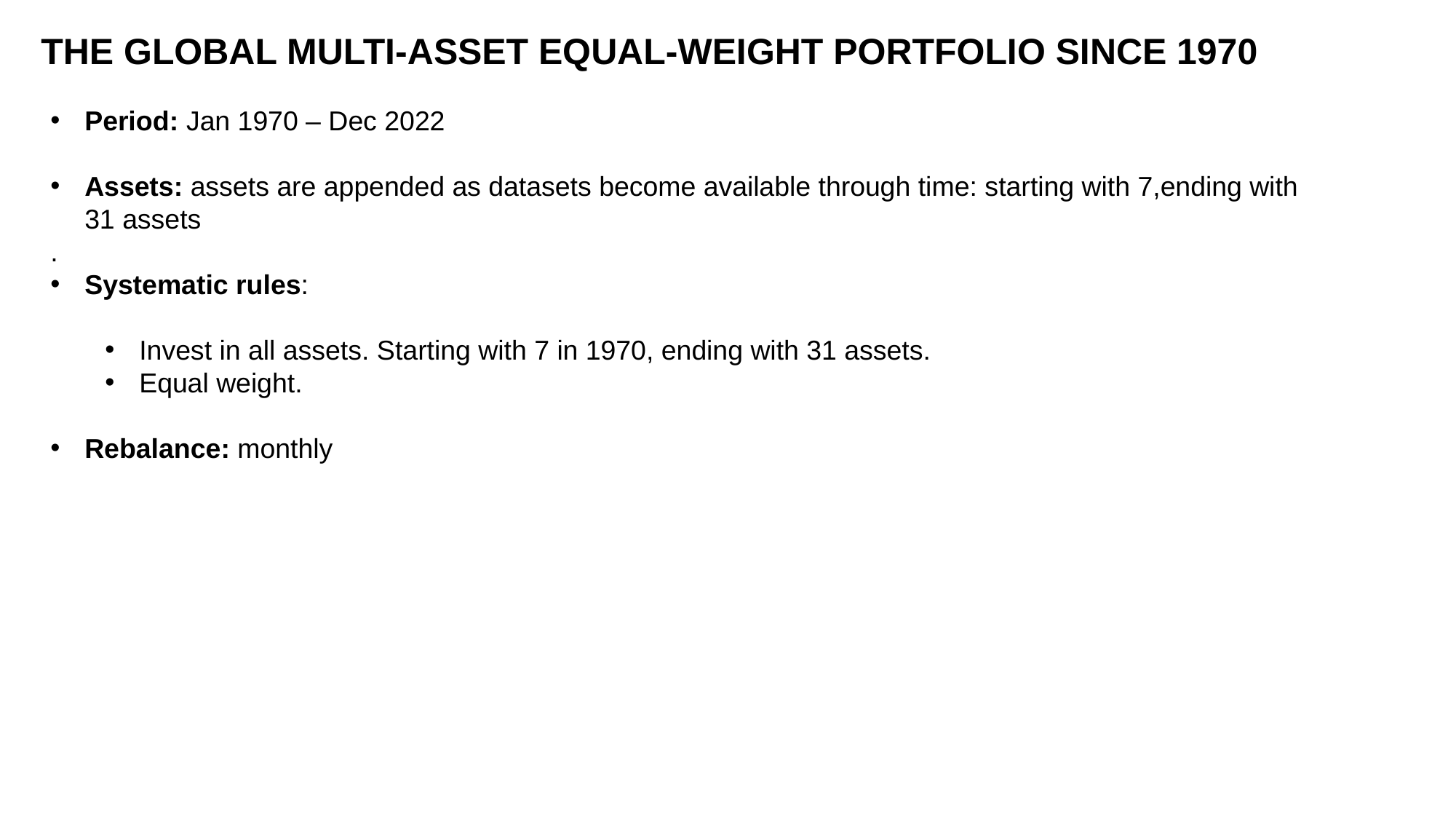

THE GLOBAL MULTI-ASSET EQUAL-WEIGHT PORTFOLIO SINCE 1970
Period: Jan 1970 – Dec 2022

Assets: assets are appended as datasets become available through time: starting with 7,ending with 31 assets
.
Systematic rules:

Invest in all assets. Starting with 7 in 1970, ending with 31 assets.
Equal weight.

Rebalance: monthly